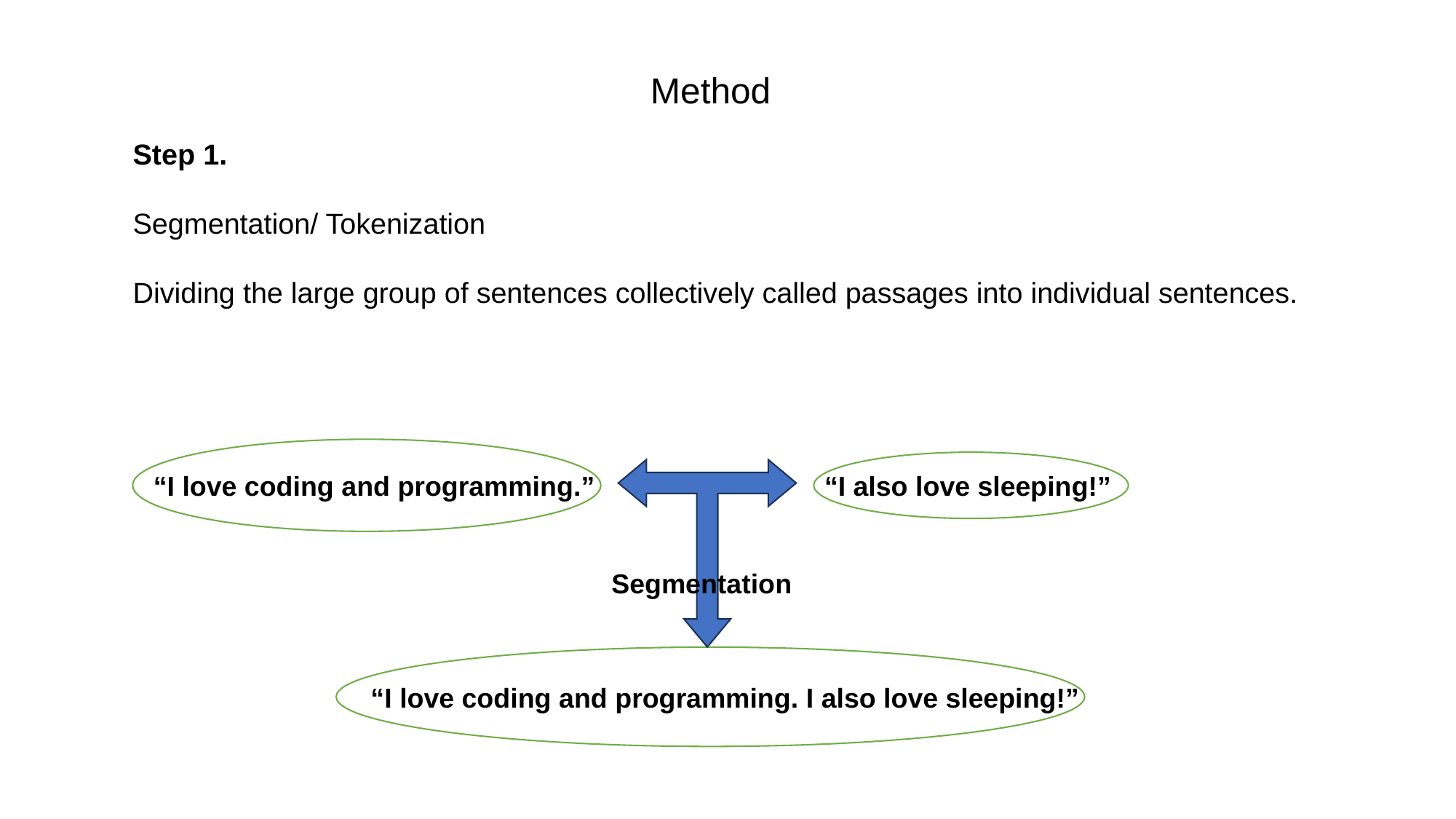

Method
Step 1.

Segmentation/ Tokenization

Dividing the large group of sentences collectively called passages into individual sentences.

“I love coding and programming.”
“I also love sleeping!”
Segmentation

“I love coding and programming. I also love sleeping!”